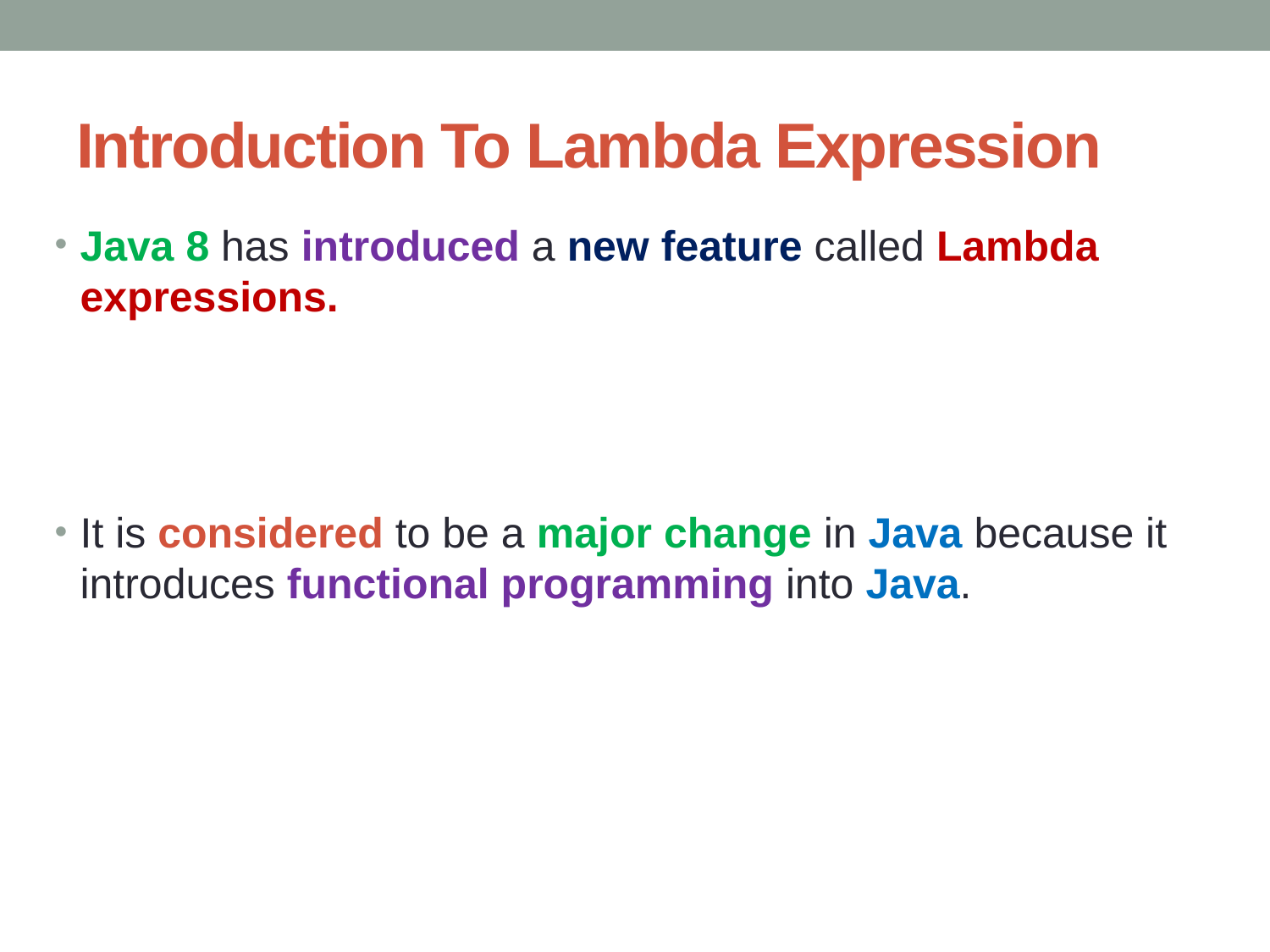

# Introduction To Lambda Expression
Java 8 has introduced a new feature called Lambda expressions.

It is considered to be a major change in Java because it introduces functional programming into Java.